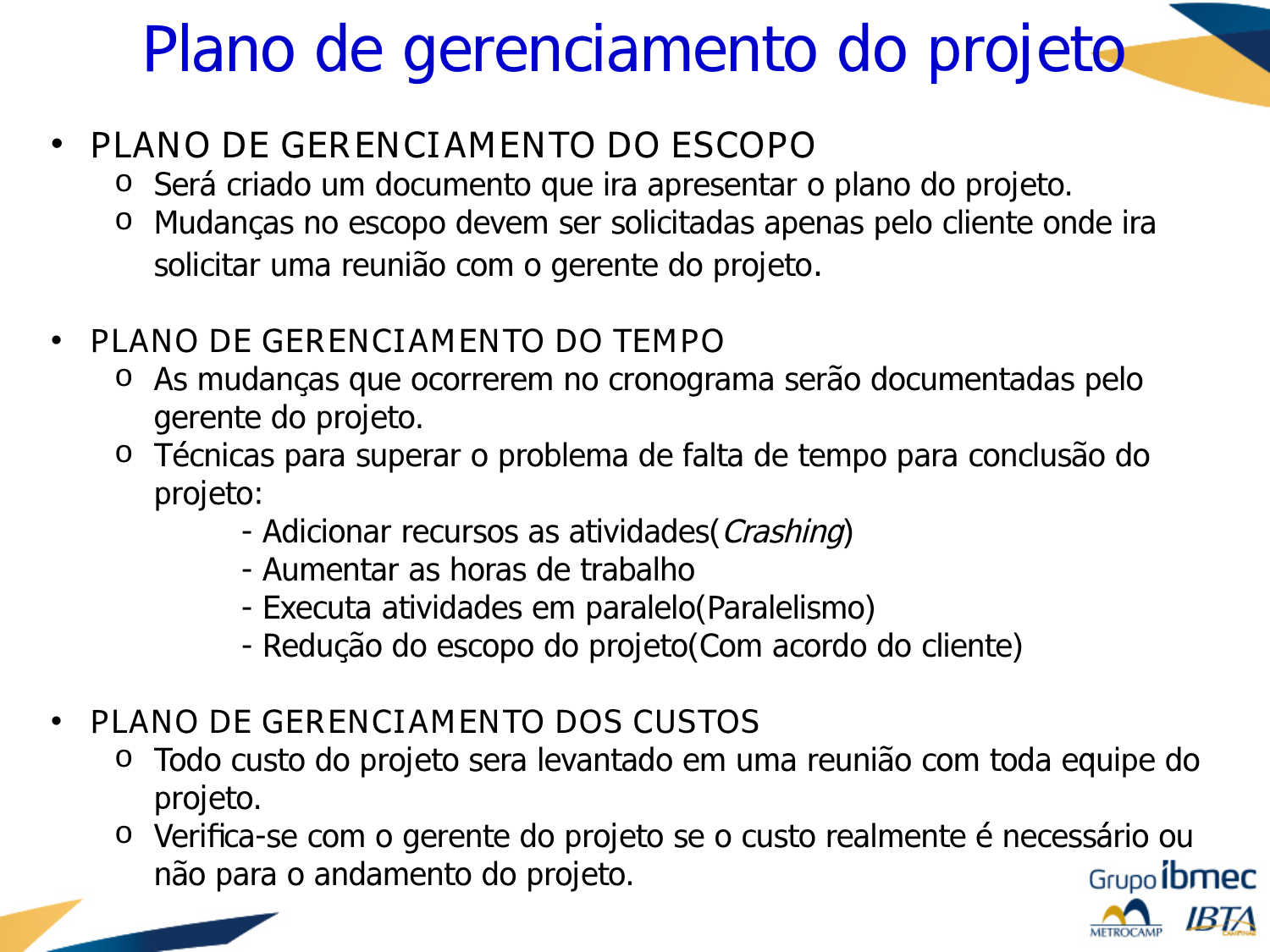

# Plano de gerenciamento do projeto
PLANO DE GERENCIAMENTO DO ESCOPO
Será criado um documento que ira apresentar o plano do projeto.
Mudanças no escopo devem ser solicitadas apenas pelo cliente onde ira solicitar uma reunião com o gerente do projeto.

PLANO DE GERENCIAMENTO DO TEMPO
As mudanças que ocorrerem no cronograma serão documentadas pelo gerente do projeto.
Técnicas para superar o problema de falta de tempo para conclusão do projeto:
		- Adicionar recursos as atividades(Crashing)
		- Aumentar as horas de trabalho
		- Executa atividades em paralelo(Paralelismo)
 		- Redução do escopo do projeto(Com acordo do cliente)

PLANO DE GERENCIAMENTO DOS CUSTOS
Todo custo do projeto sera levantado em uma reunião com toda equipe do projeto.
Verifica-se com o gerente do projeto se o custo realmente é necessário ou não para o andamento do projeto.